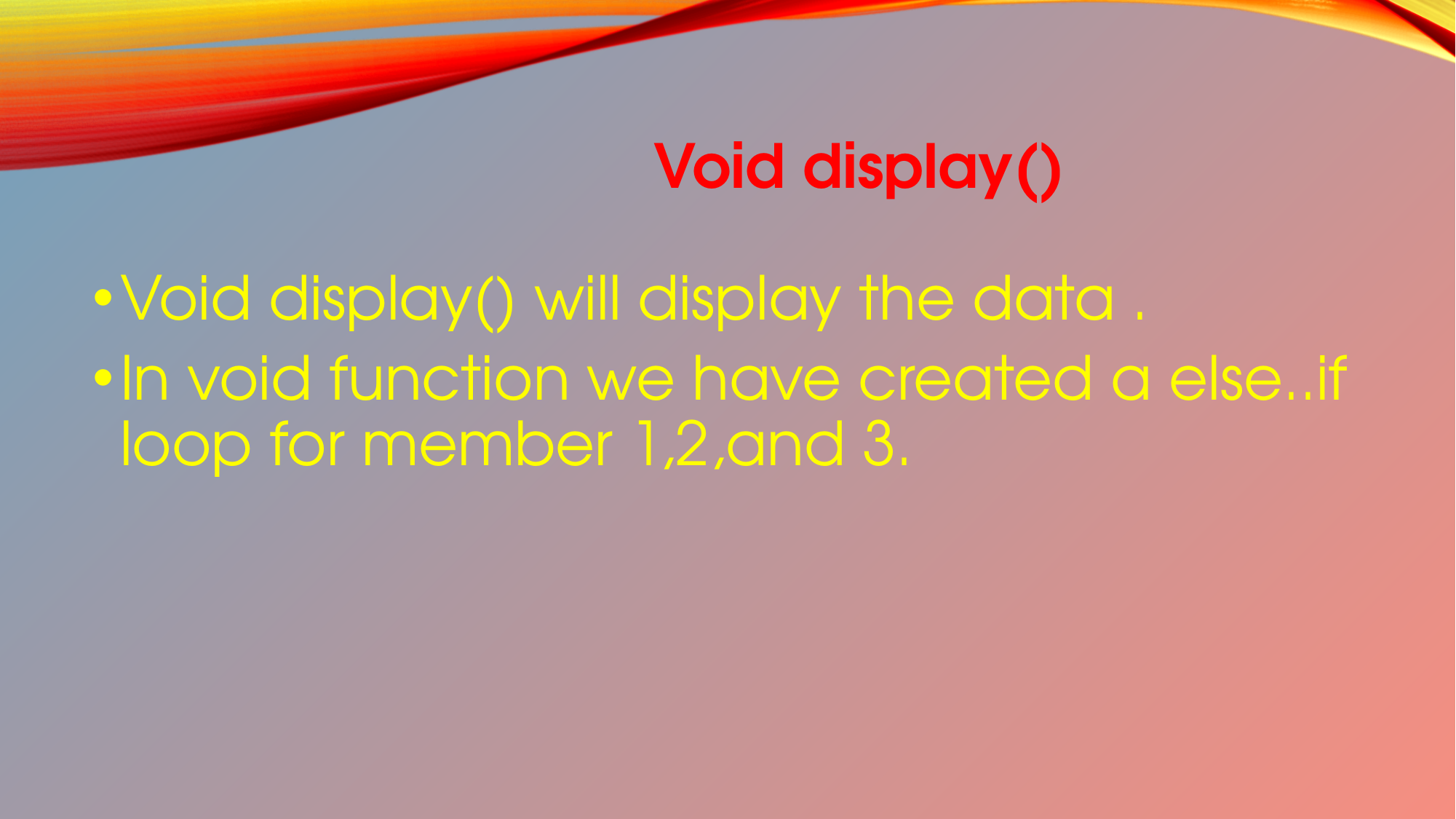

# Void display()
Void display() will display the data .
In void function we have created a else..if loop for member 1,2,and 3.